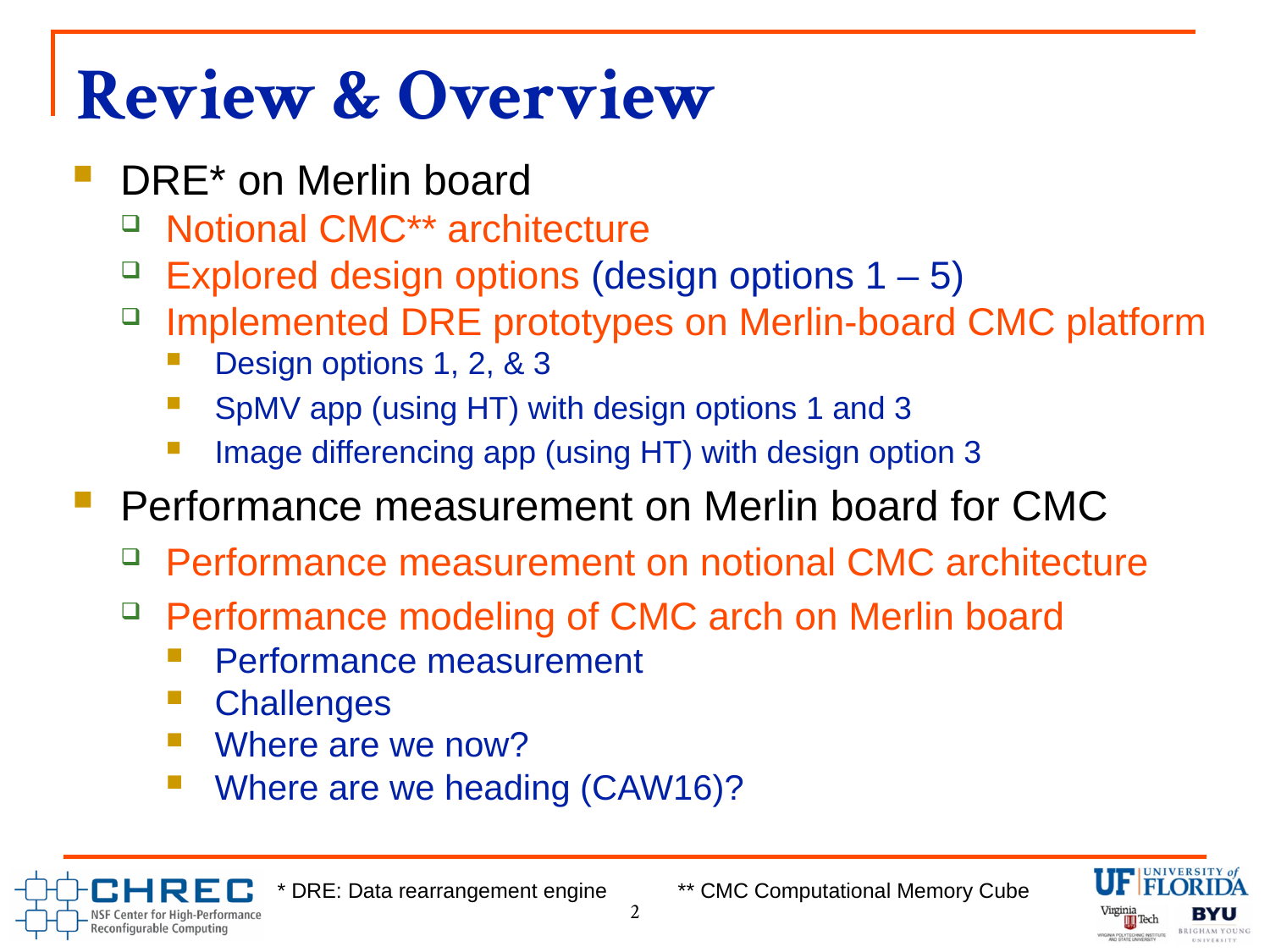

# Review & Overview
DRE* on Merlin board
Notional CMC** architecture
Explored design options (design options 1 – 5)
Implemented DRE prototypes on Merlin-board CMC platform
Design options 1, 2, & 3
SpMV app (using HT) with design options 1 and 3
Image differencing app (using HT) with design option 3
Performance measurement on Merlin board for CMC
Performance measurement on notional CMC architecture
Performance modeling of CMC arch on Merlin board
Performance measurement
Challenges
Where are we now?
Where are we heading (CAW16)?
2
* DRE: Data rearrangement engine            ** CMC Computational Memory Cube